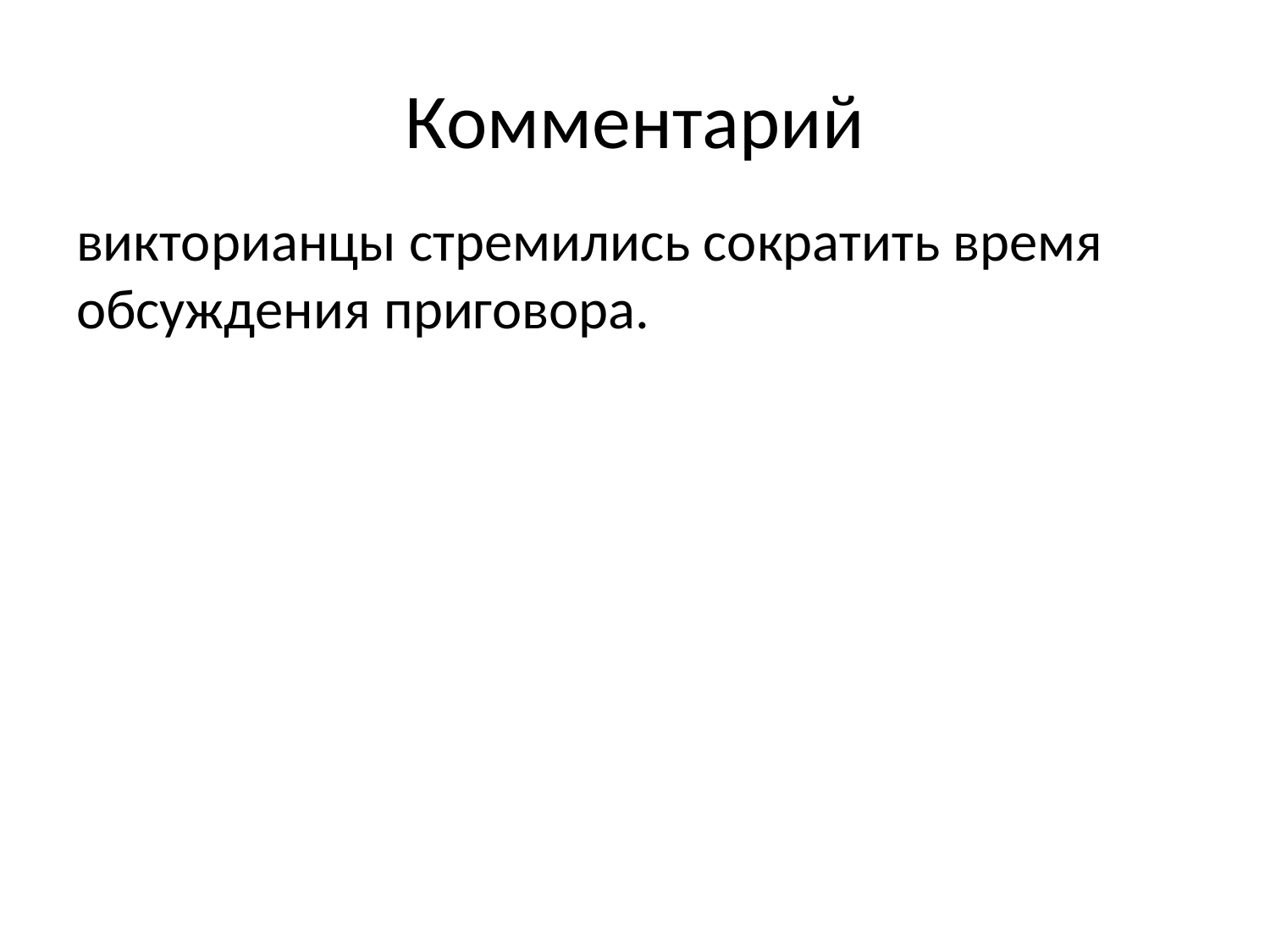

# Комментарий
викторианцы стремились сократить время обсуждения приговора.